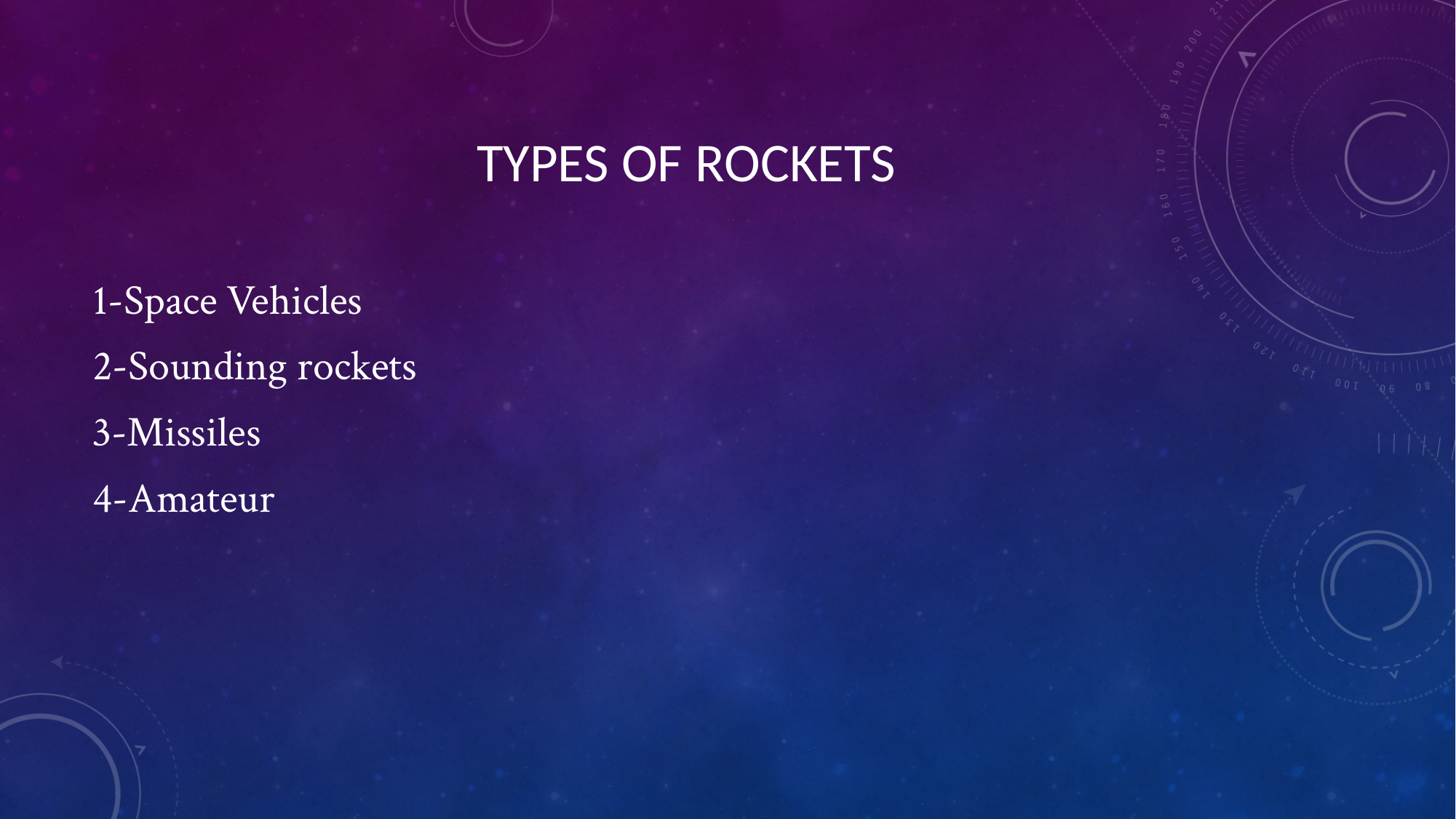

# Types of rockets

1-Space Vehicles
2-Sounding rockets
3-Missiles
4-Amateur